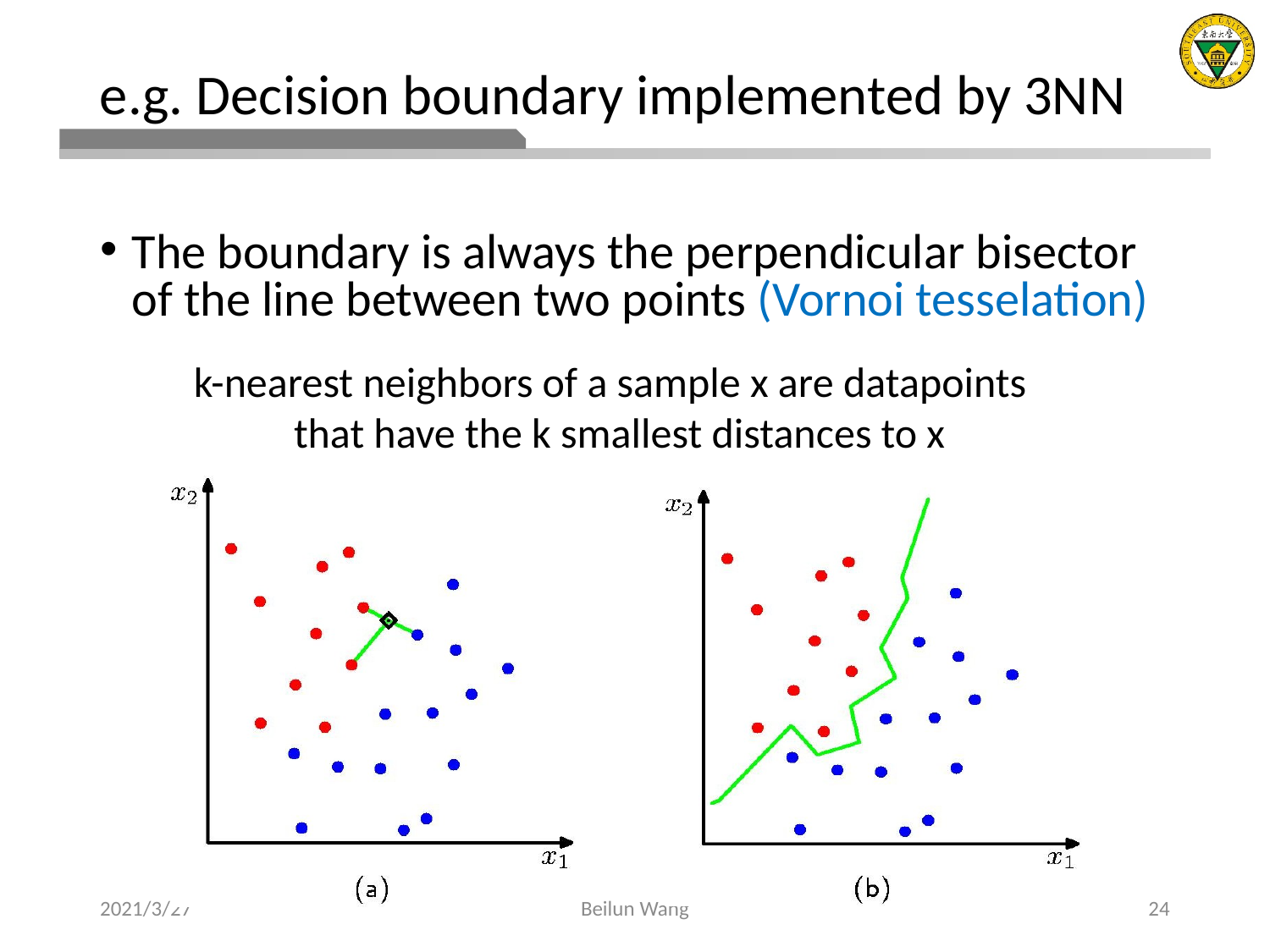

# e.g. Decision boundary implemented by 3NN
The boundary is always the perpendicular bisector of the line between two points (Vornoi tesselation)

k-nearest neighbors of a sample x are datapoints
that have the k smallest distances to x

2021/3/27
Beilun Wang
24